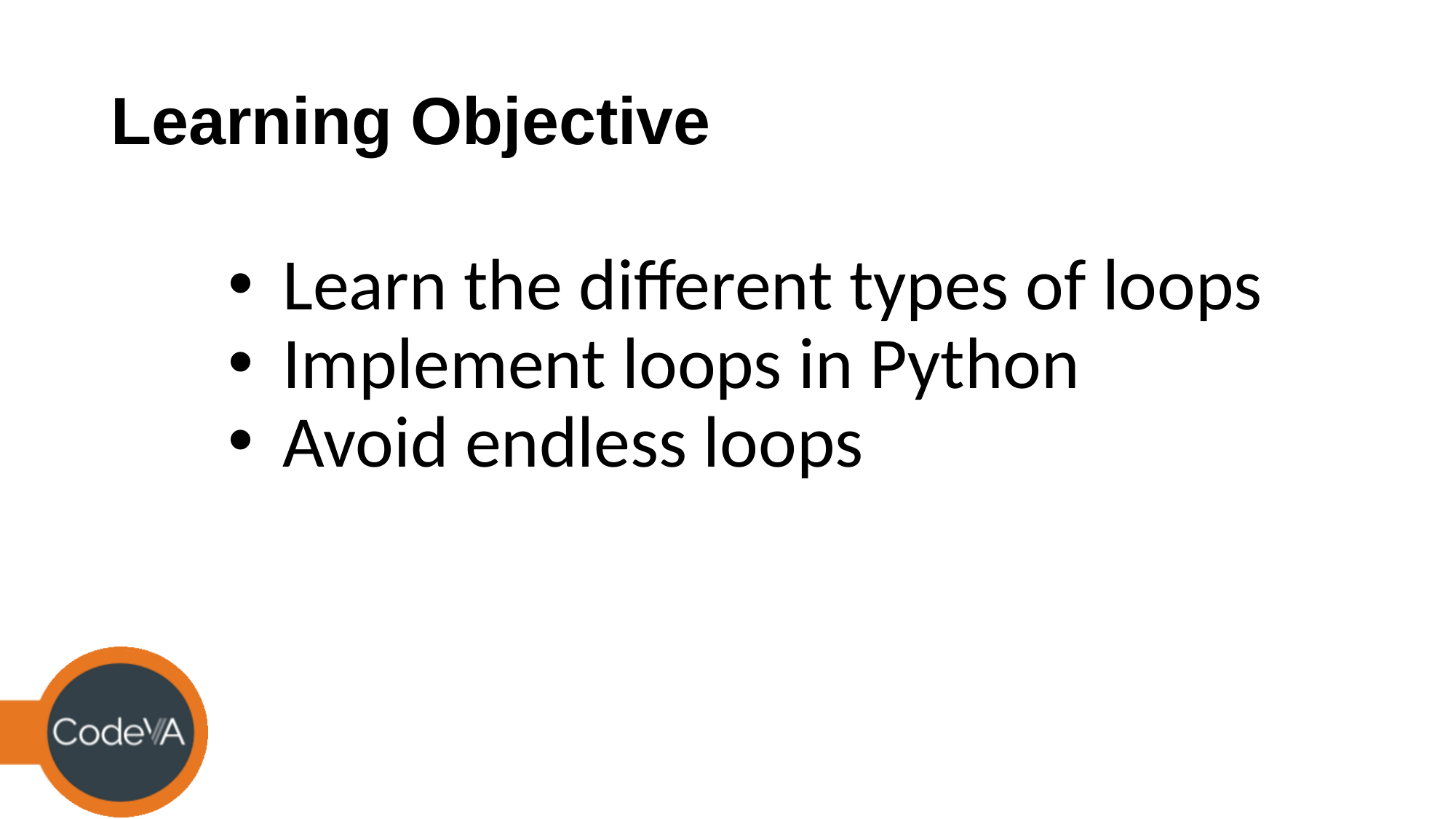

# Learning Objective
Learn the different types of loops
Implement loops in Python
Avoid endless loops